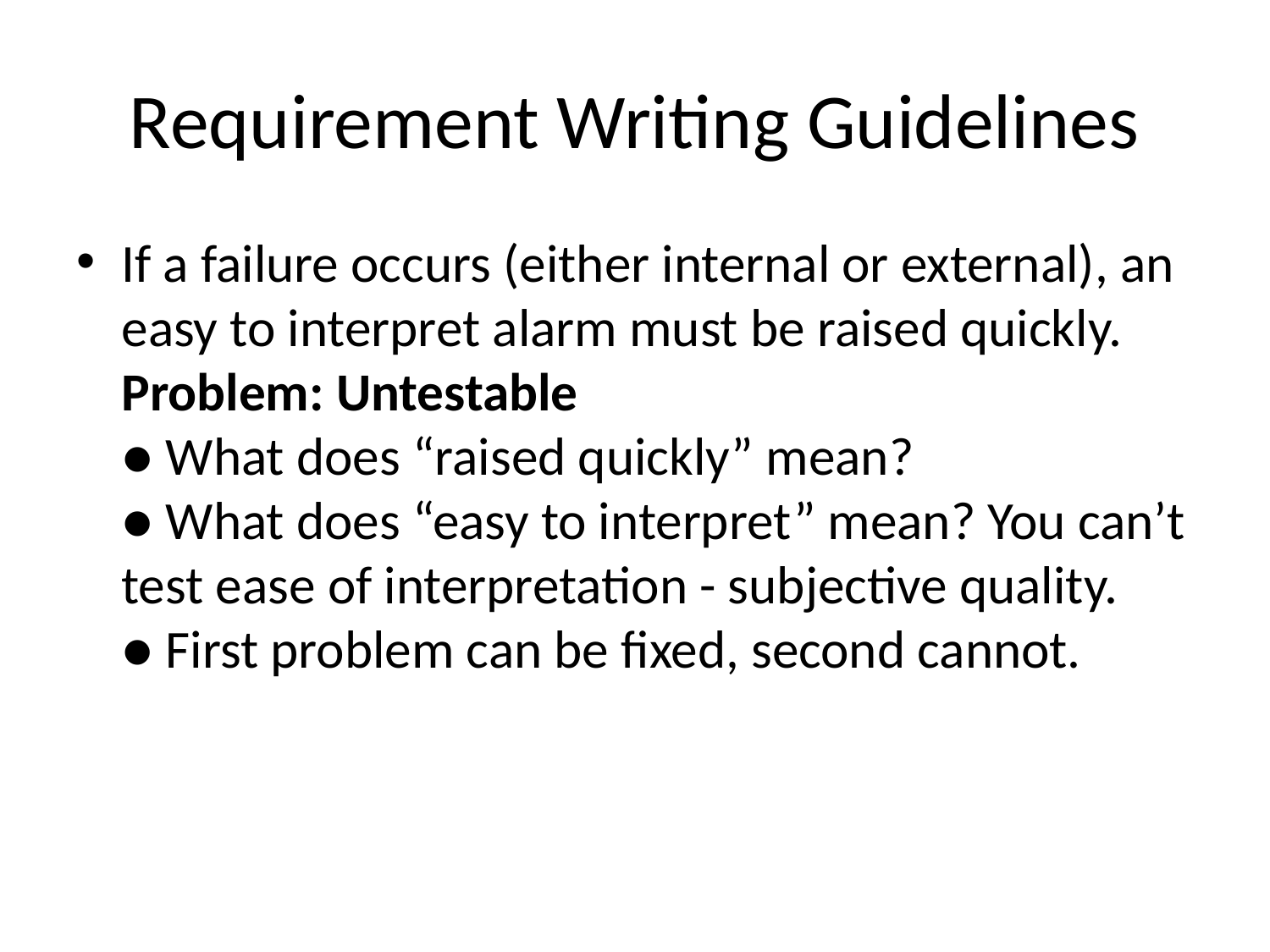

# Requirement Writing Guidelines
If a failure occurs (either internal or external), an easy to interpret alarm must be raised quickly.
Problem: Untestable
● What does “raised quickly” mean?
● What does “easy to interpret” mean? You can’t test ease of interpretation - subjective quality.
● First problem can be fixed, second cannot.